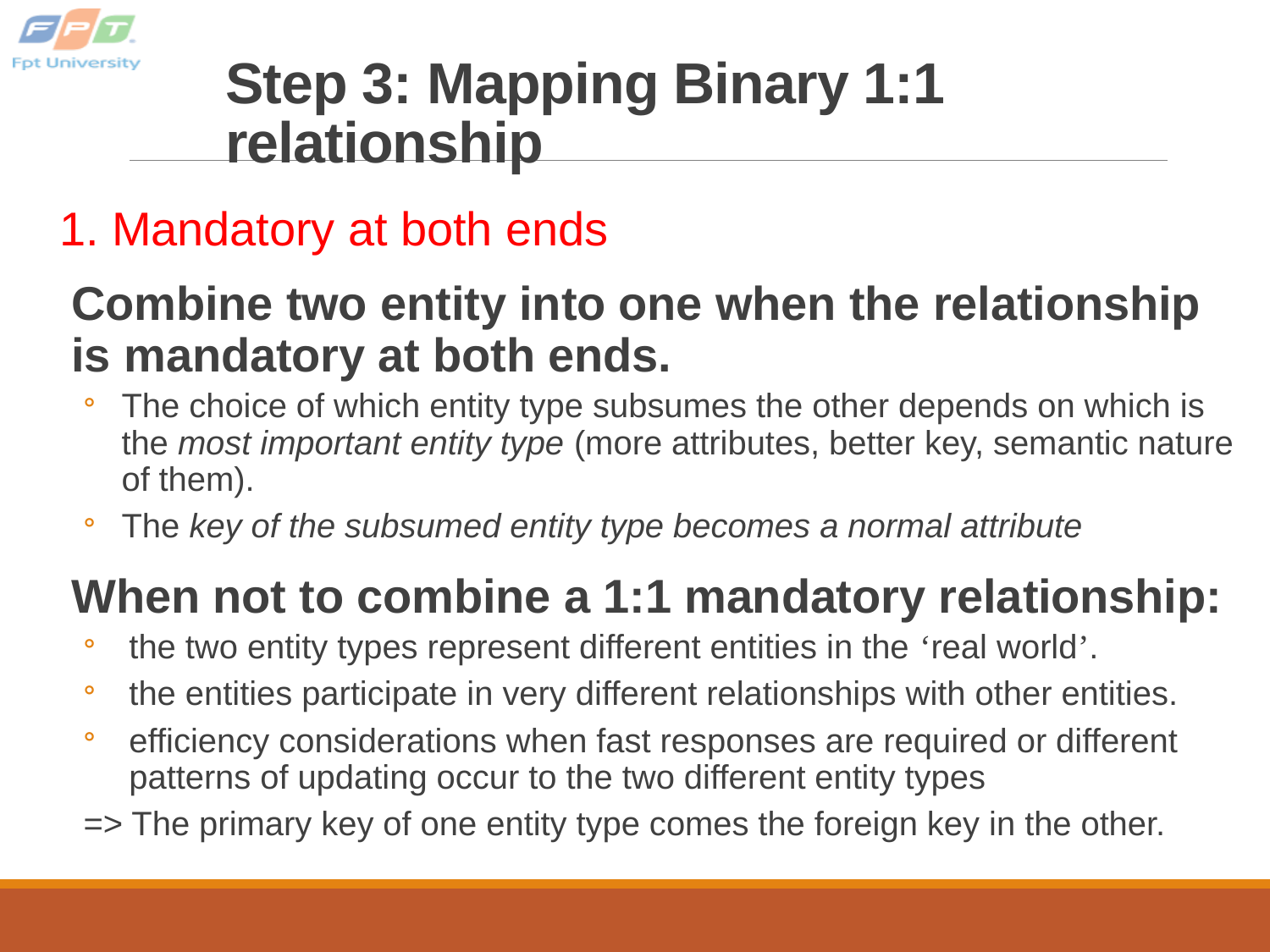

# Step 3: Mapping Binary 1:1 relationship
1. Mandatory at both ends
Combine two entity into one when the relationship is mandatory at both ends.
The choice of which entity type subsumes the other depends on which is the most important entity type (more attributes, better key, semantic nature of them).
The key of the subsumed entity type becomes a normal attribute
When not to combine a 1:1 mandatory relationship:
the two entity types represent different entities in the ‘real world’.
the entities participate in very different relationships with other entities.
efficiency considerations when fast responses are required or different patterns of updating occur to the two different entity types
=> The primary key of one entity type comes the foreign key in the other.